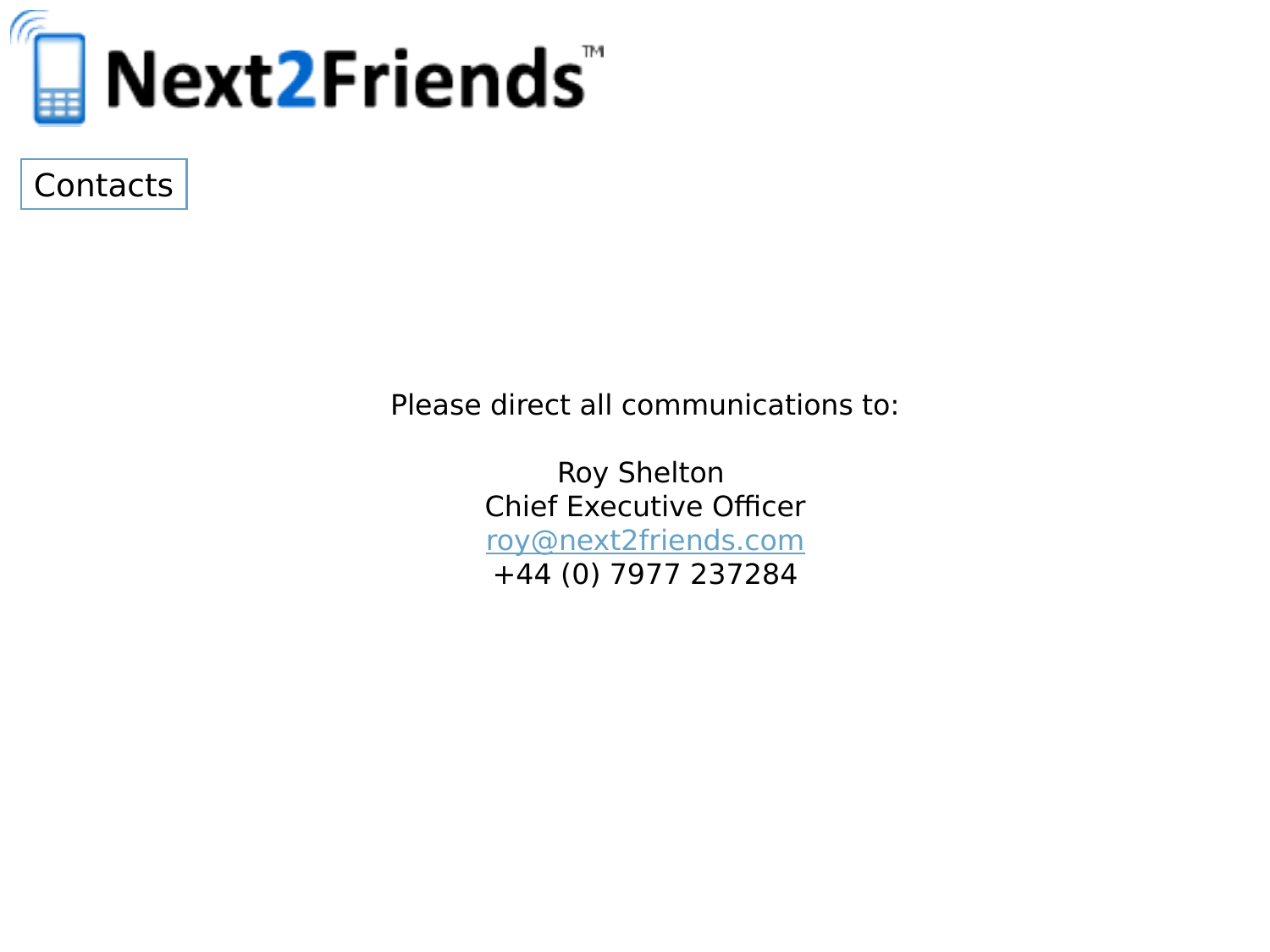

Contacts
Please direct all communications to:

Roy Shelton
Chief Executive Officer
roy@next2friends.com
+44 (0) 7977 237284